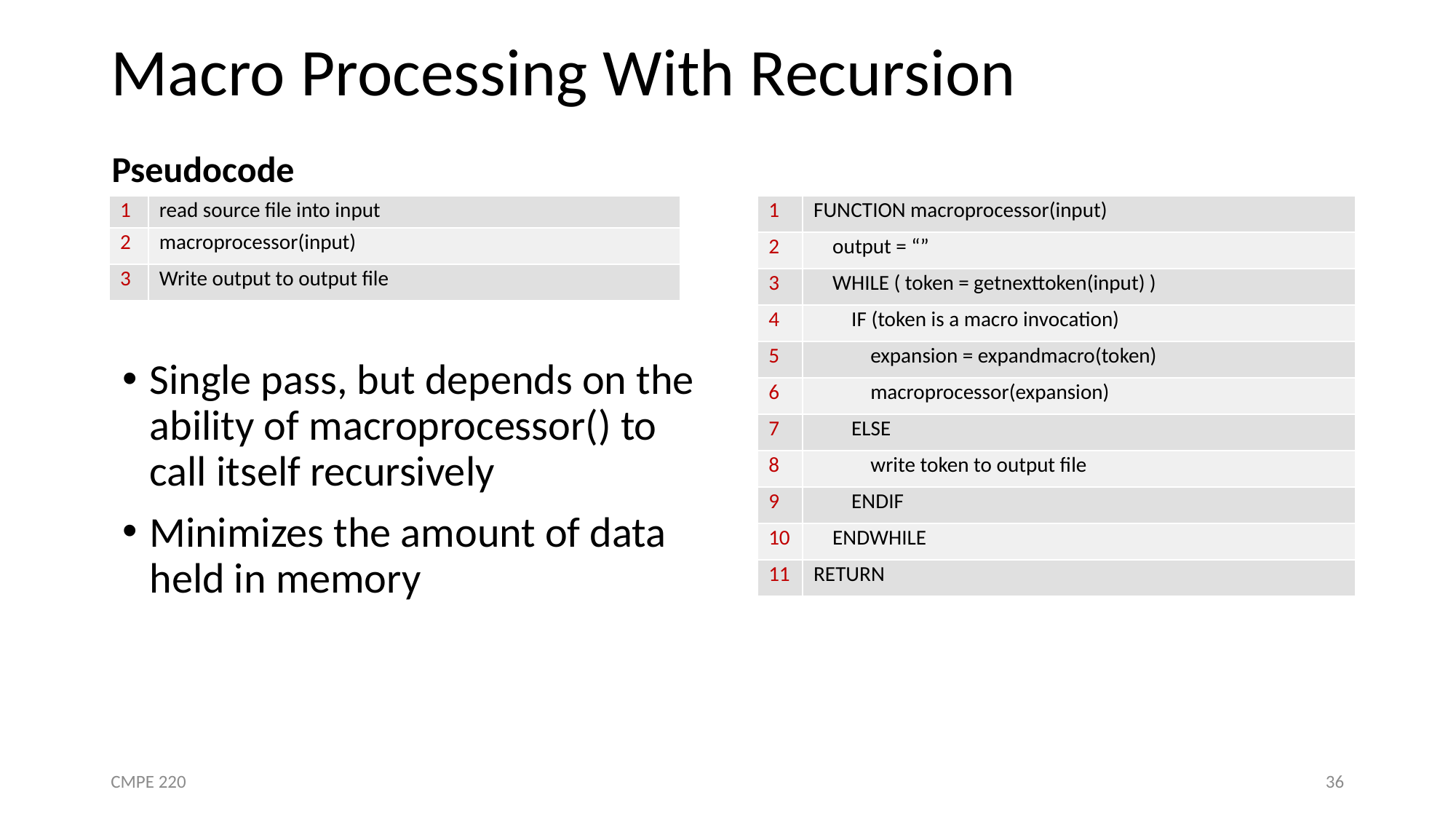

# Macro Processing With Recursion
Pseudocode
| 1 | read source file into input |
| --- | --- |
| 2 | macroprocessor(input) |
| 3 | Write output to output file |
| 1 | FUNCTION macroprocessor(input) |
| --- | --- |
| 2 | output = “” |
| 3 | WHILE ( token = getnexttoken(input) ) |
| 4 | IF (token is a macro invocation) |
| 5 | expansion = expandmacro(token) |
| 6 | macroprocessor(expansion) |
| 7 | ELSE |
| 8 | write token to output file |
| 9 | ENDIF |
| 10 | ENDWHILE |
| 11 | RETURN |
Single pass, but depends on the ability of macroprocessor() to call itself recursively
Minimizes the amount of data held in memory
CMPE 220
36